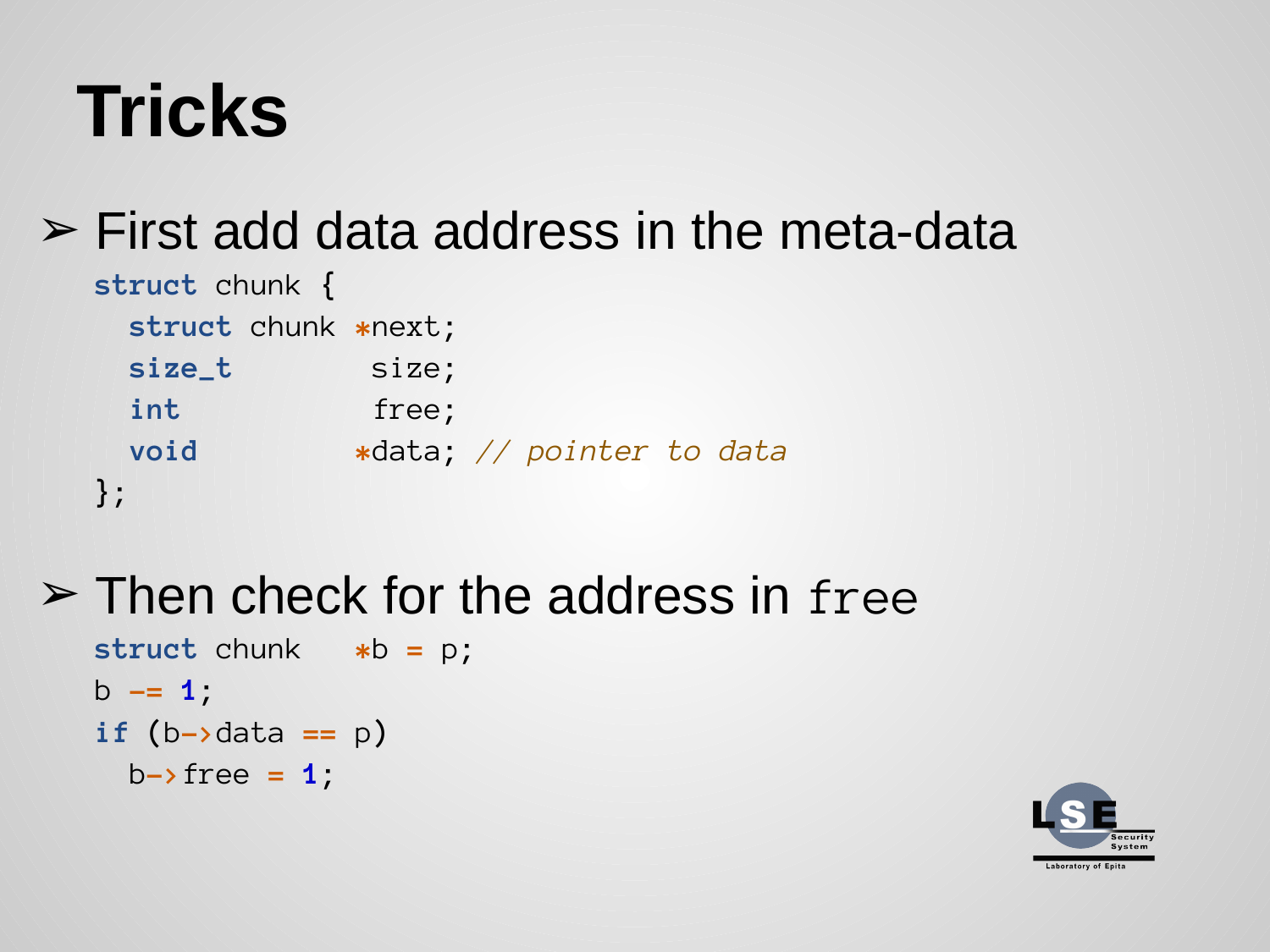

# Tricks
First add data address in the meta-data
struct chunk {
  struct chunk *next;
  size_t        size;
  int           free;
  void         *data; // pointer to data
};

Then check for the address in free
struct chunk   *b = p;
b -= 1;
if (b->data == p)
  b->free = 1;